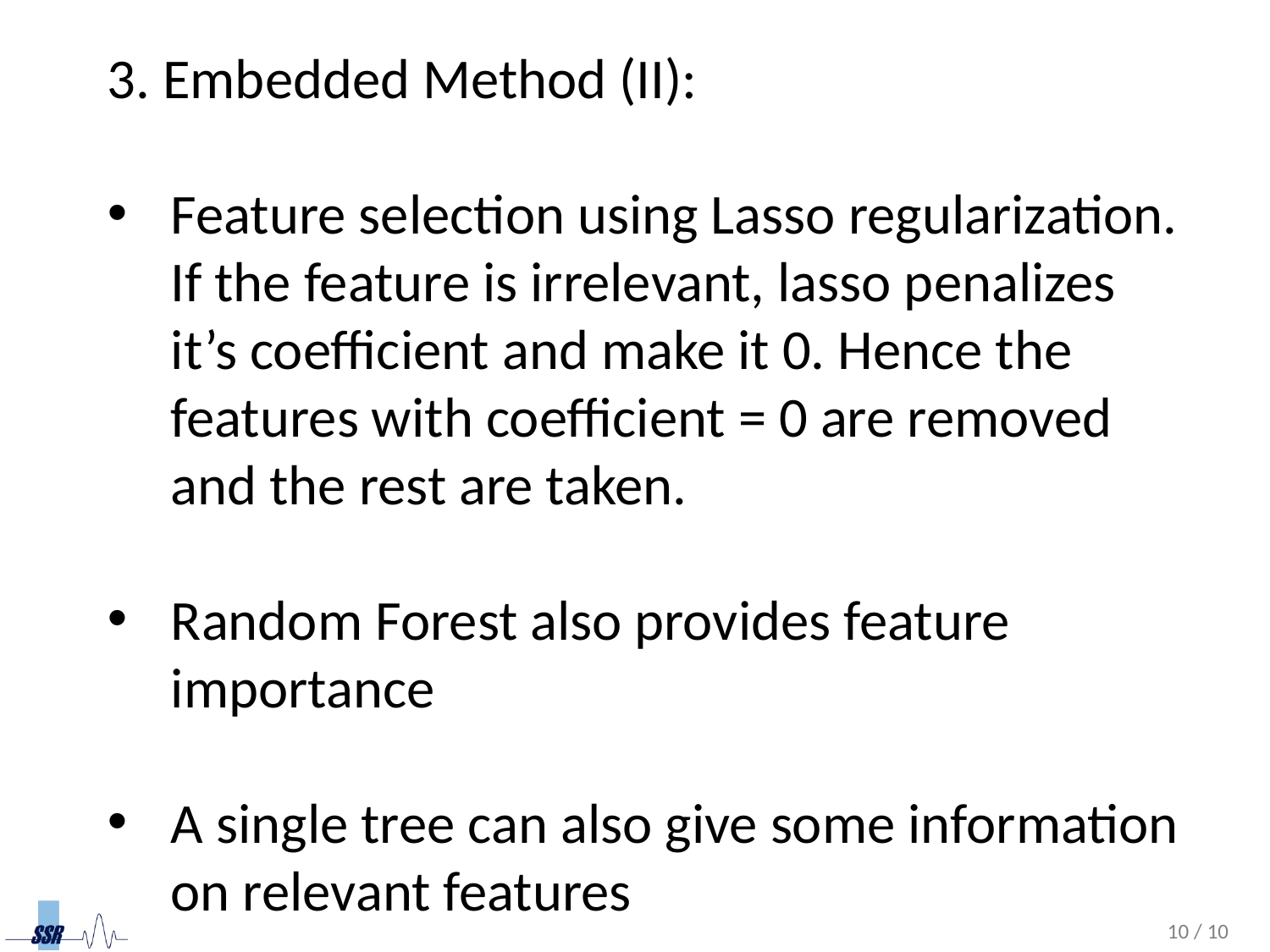

3. Embedded Method (II):

Feature selection using Lasso regularization. If the feature is irrelevant, lasso penalizes it’s coefficient and make it 0. Hence the features with coefficient = 0 are removed and the rest are taken.

Random Forest also provides feature importance

A single tree can also give some information on relevant features